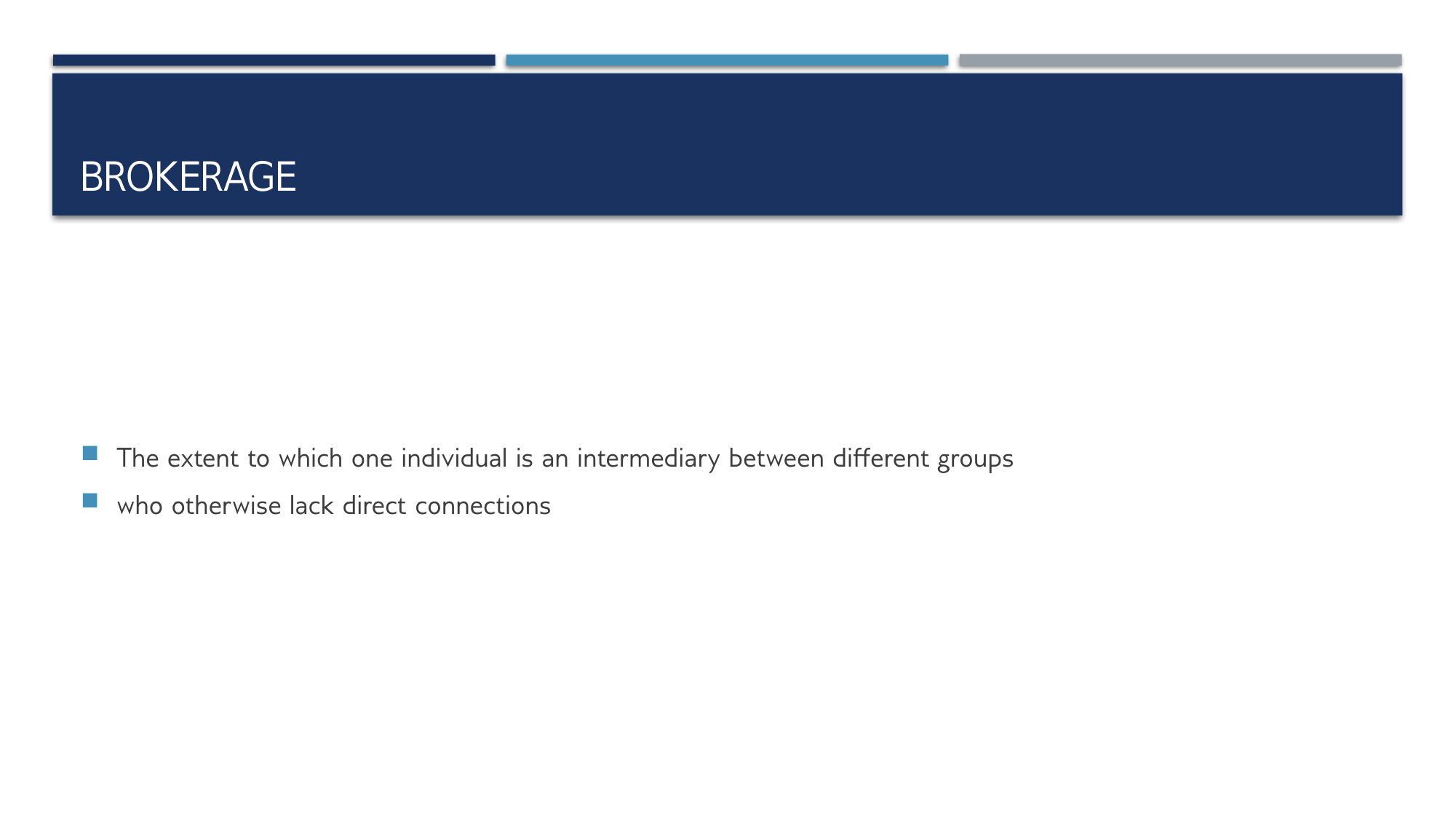

# Brokerage
The extent to which one individual is an intermediary between different groups
who otherwise lack direct connections